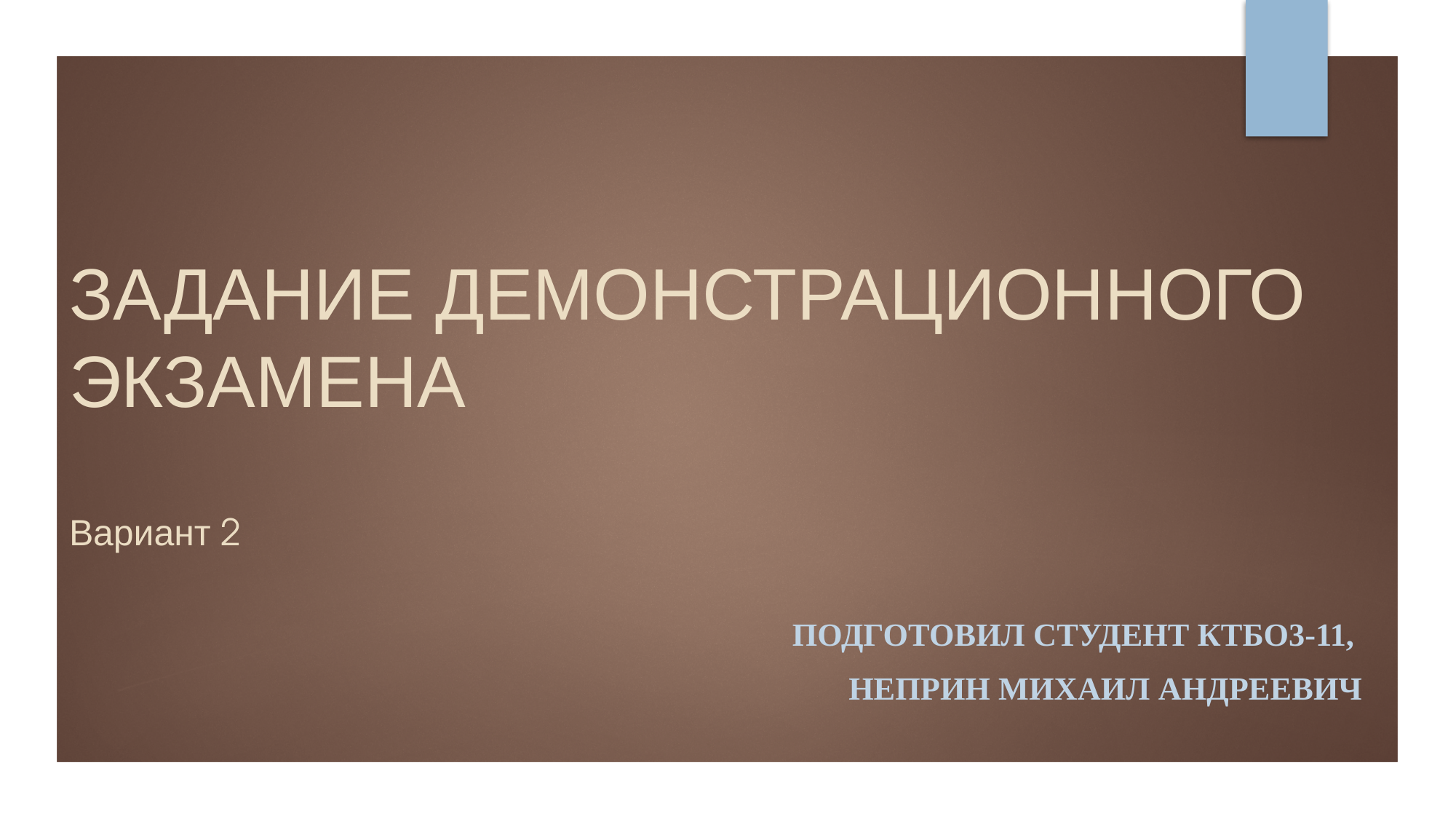

# ЗАДАНИЕ ДЕМОНСТРАЦИОННОГО ЭКЗАМЕНА Вариант 2
Подготовил студент КТбо3-11,
Неприн Михаил Андреевич